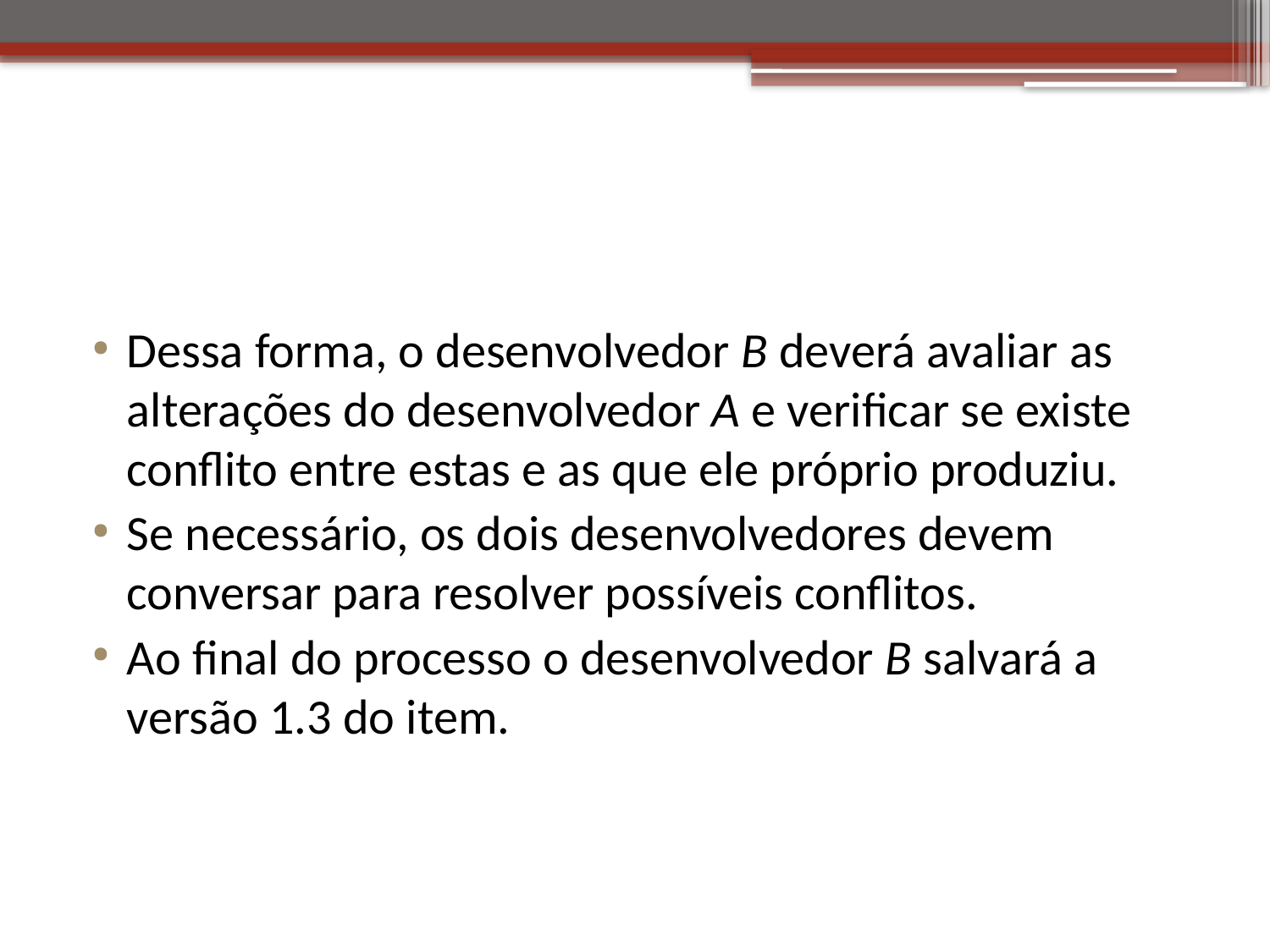

#
Dessa forma, o desenvolvedor B deverá avaliar as alterações do desenvolvedor A e verificar se existe conflito entre estas e as que ele próprio produziu.
Se necessário, os dois desenvolvedores devem conversar para resolver possíveis conflitos.
Ao final do processo o desenvolvedor B salvará a versão 1.3 do item.